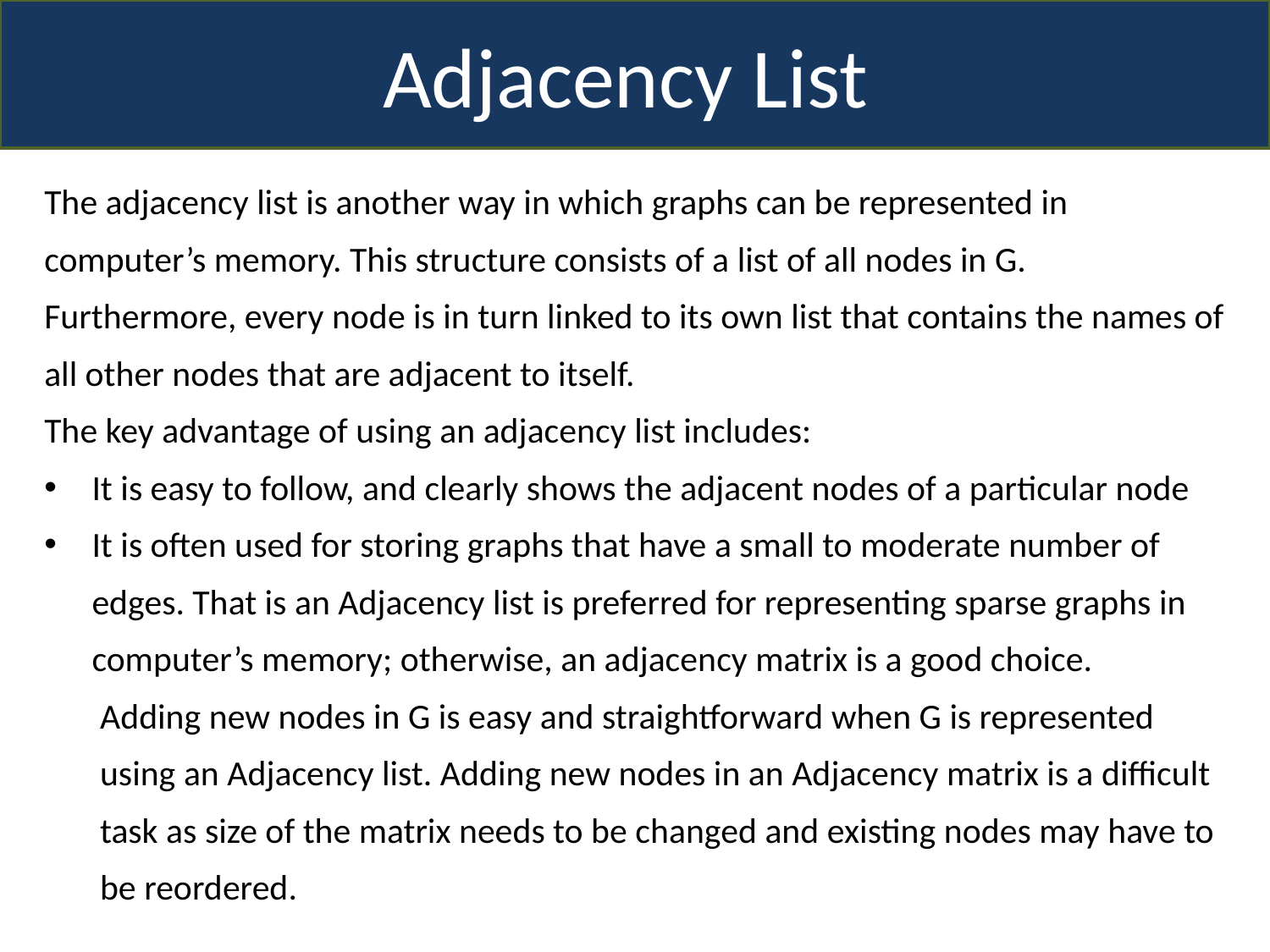

Adjacency List
The adjacency list is another way in which graphs can be represented in computer’s memory. This structure consists of a list of all nodes in G.  Furthermore, every node is in turn linked to its own list that contains the names of all other nodes that are adjacent to itself.
The key advantage of using an adjacency list includes:
It is easy to follow, and clearly shows the adjacent nodes of a particular node
It is often used for storing graphs that have a small to moderate number of edges. That is an Adjacency list is preferred for representing sparse graphs in computer’s memory; otherwise, an adjacency matrix is a good choice.
	Adding new nodes in G is easy and straightforward when G is represented using an Adjacency list. Adding new nodes in an Adjacency matrix is a difficult task as size of the matrix needs to be changed and existing nodes may have to be reordered.